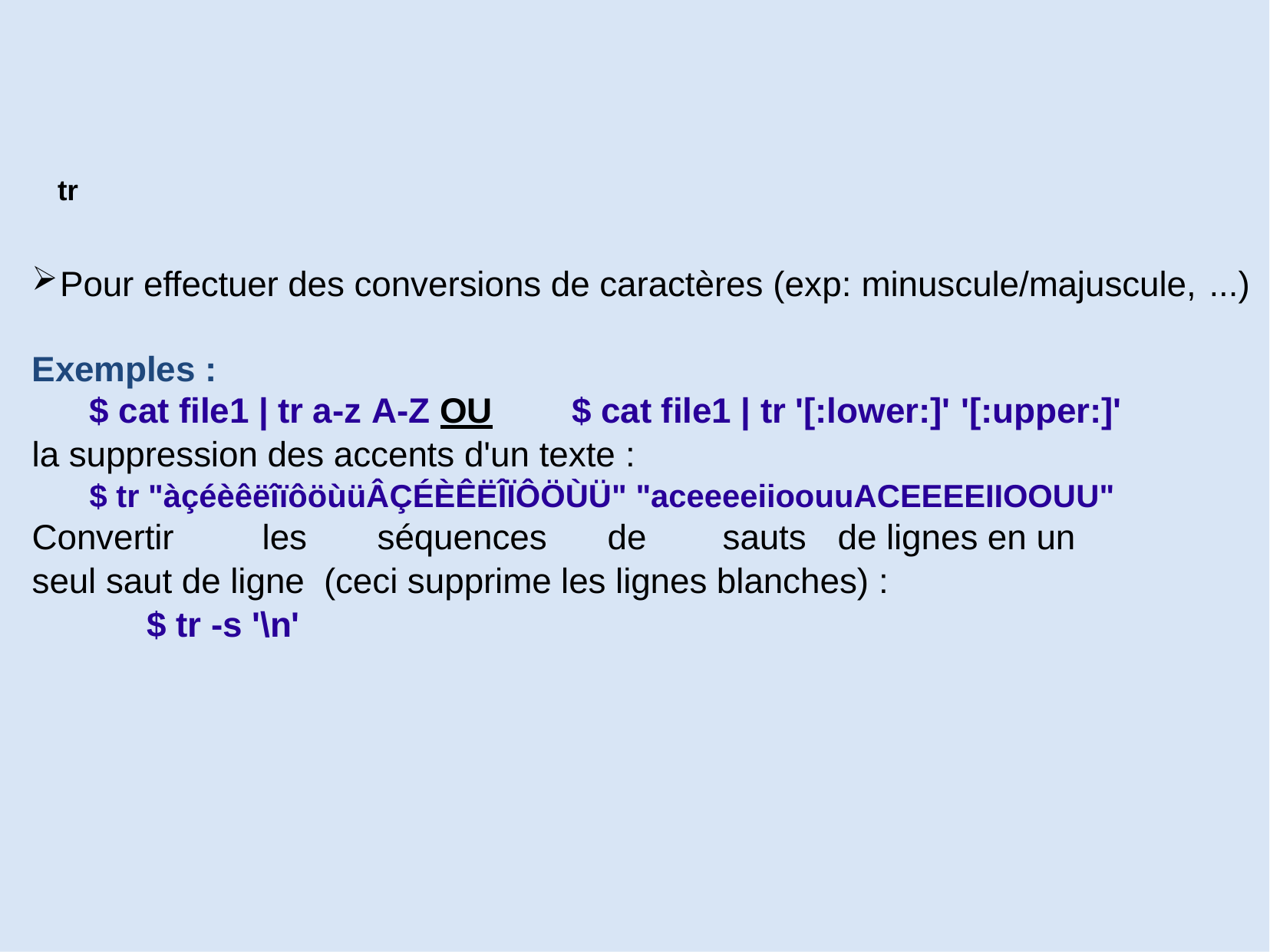

tr

Pour effectuer des conversions de caractères (exp: minuscule/majuscule, ...)

Exemples :
$ cat file1 | tr a-z A-Z OU	$ cat file1 | tr '[:lower:]' '[:upper:]'
la suppression des accents d'un texte :
$ tr "àçéèêëîïôöùüÂÇÉÈÊËÎÏÔÖÙÜ" "aceeeeiioouuACEEEEIIOOUU"  Convertir	les	séquences	de	sauts	de lignes en un seul saut de ligne  (ceci supprime les lignes blanches) :
$ tr -s '\n'
20